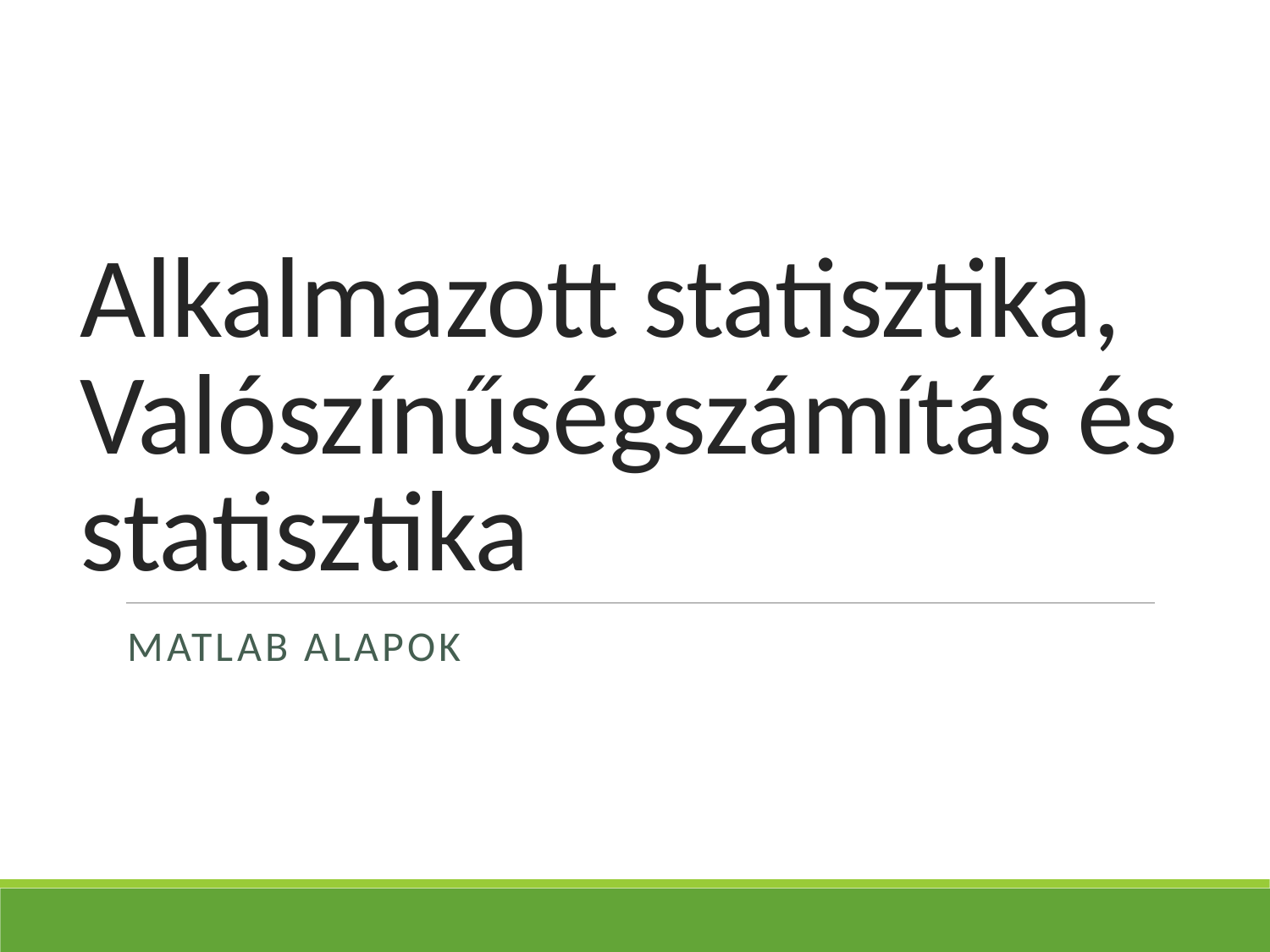

# Alkalmazott statisztika, Valószínűségszámítás és statisztika
Matlab alapok